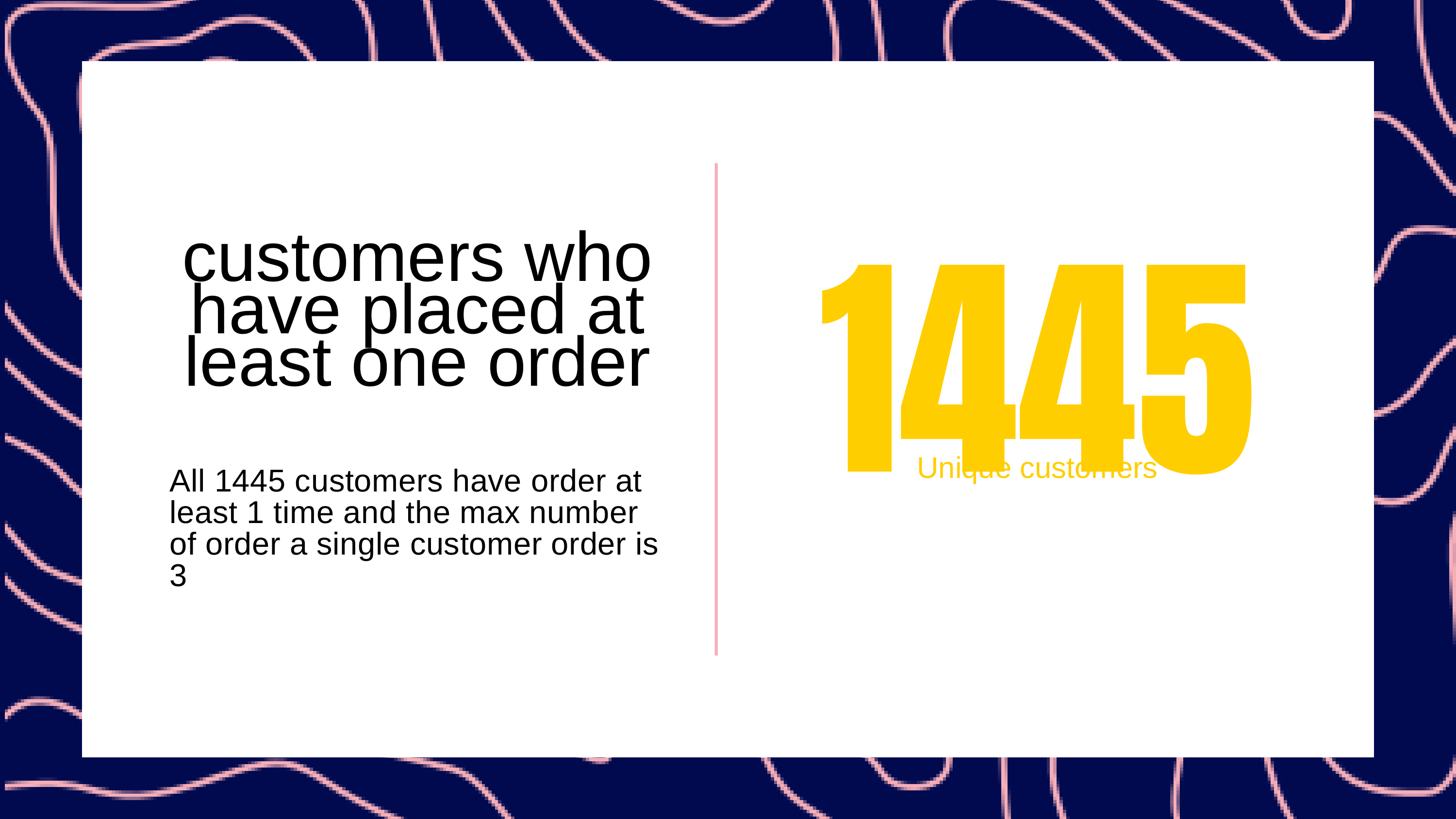

1445
Unique customers
customers who have placed at least one order
All 1445 customers have order at least 1 time and the max number of order a single customer order is 3